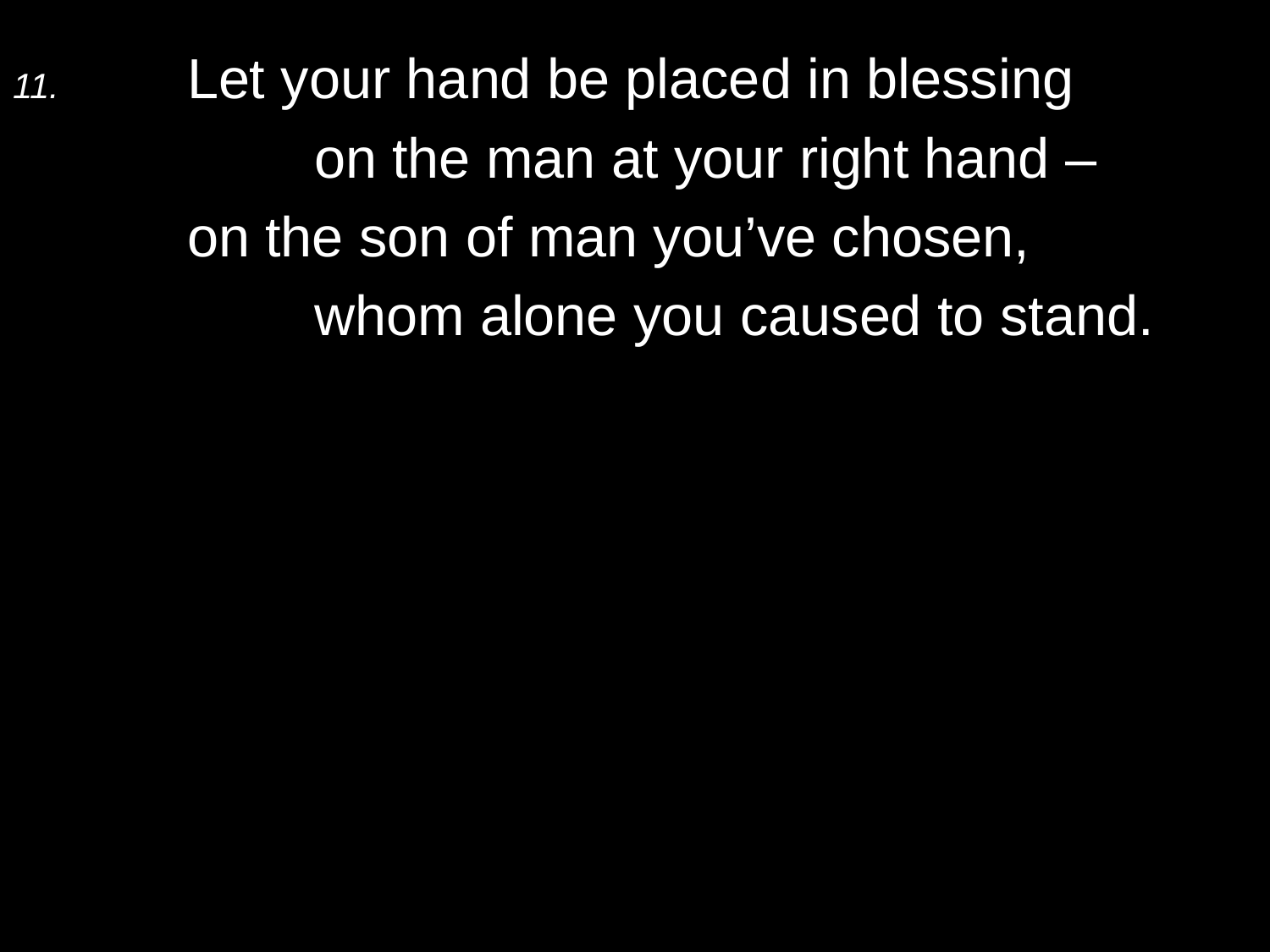

11.	Let your hand be placed in blessing
		on the man at your right hand –
	on the son of man you’ve chosen,
		whom alone you caused to stand.